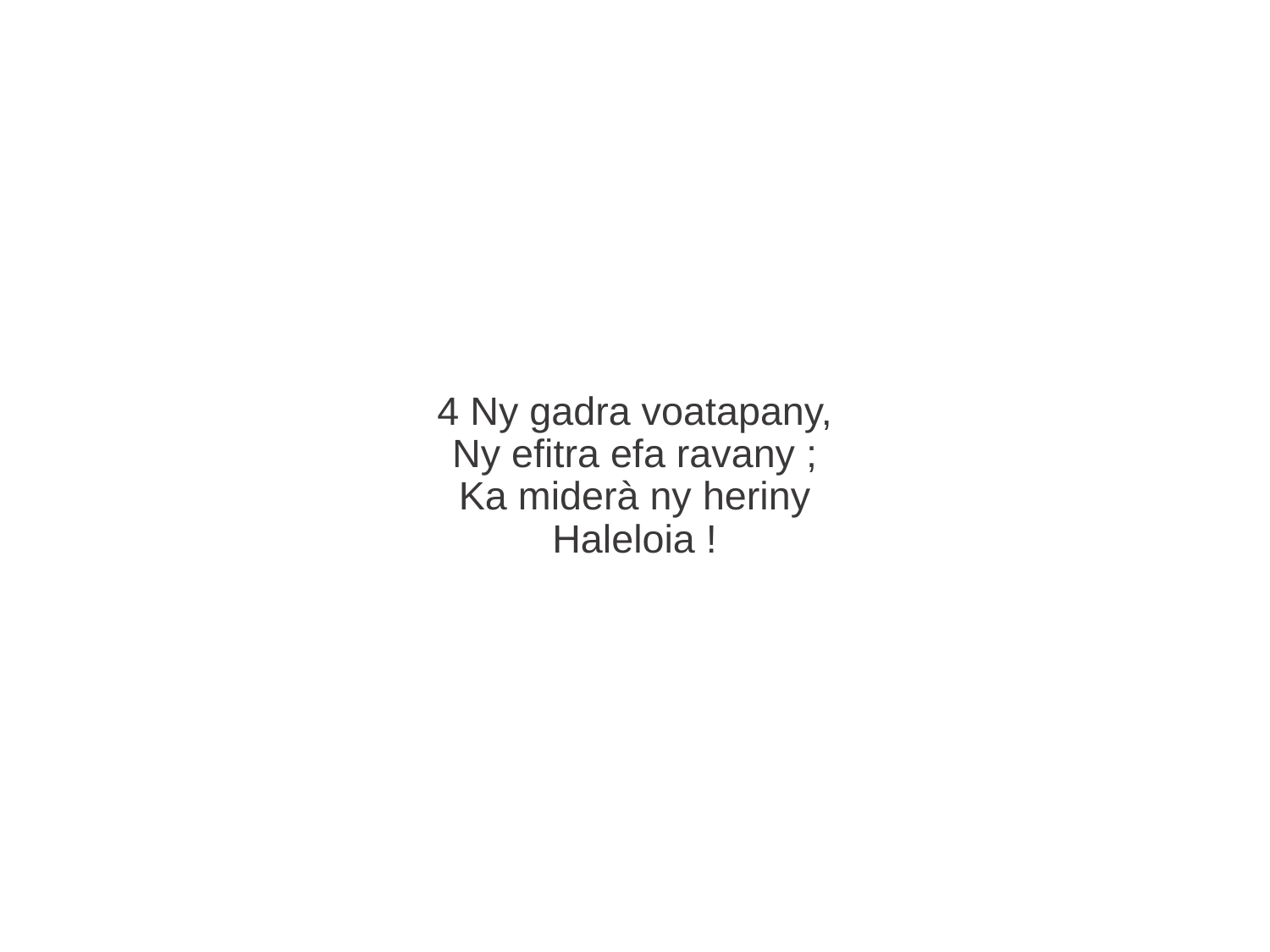

4 Ny gadra voatapany,
Ny efitra efa ravany ;
Ka miderà ny heriny
Haleloia !